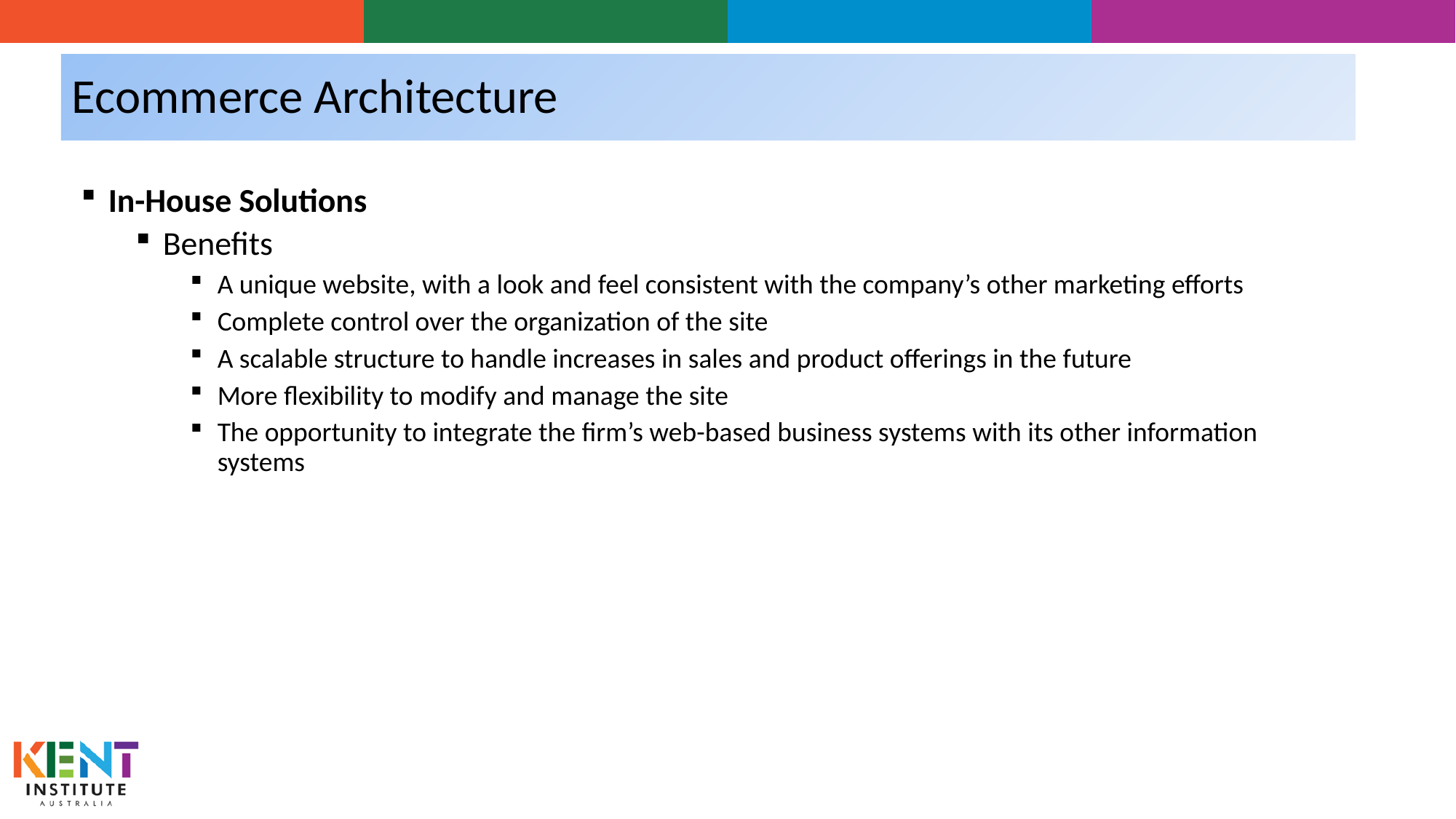

# Ecommerce Architecture
In-House Solutions
Benefits
A unique website, with a look and feel consistent with the company’s other marketing efforts
Complete control over the organization of the site
A scalable structure to handle increases in sales and product offerings in the future
More flexibility to modify and manage the site
The opportunity to integrate the firm’s web-based business systems with its other information systems
24